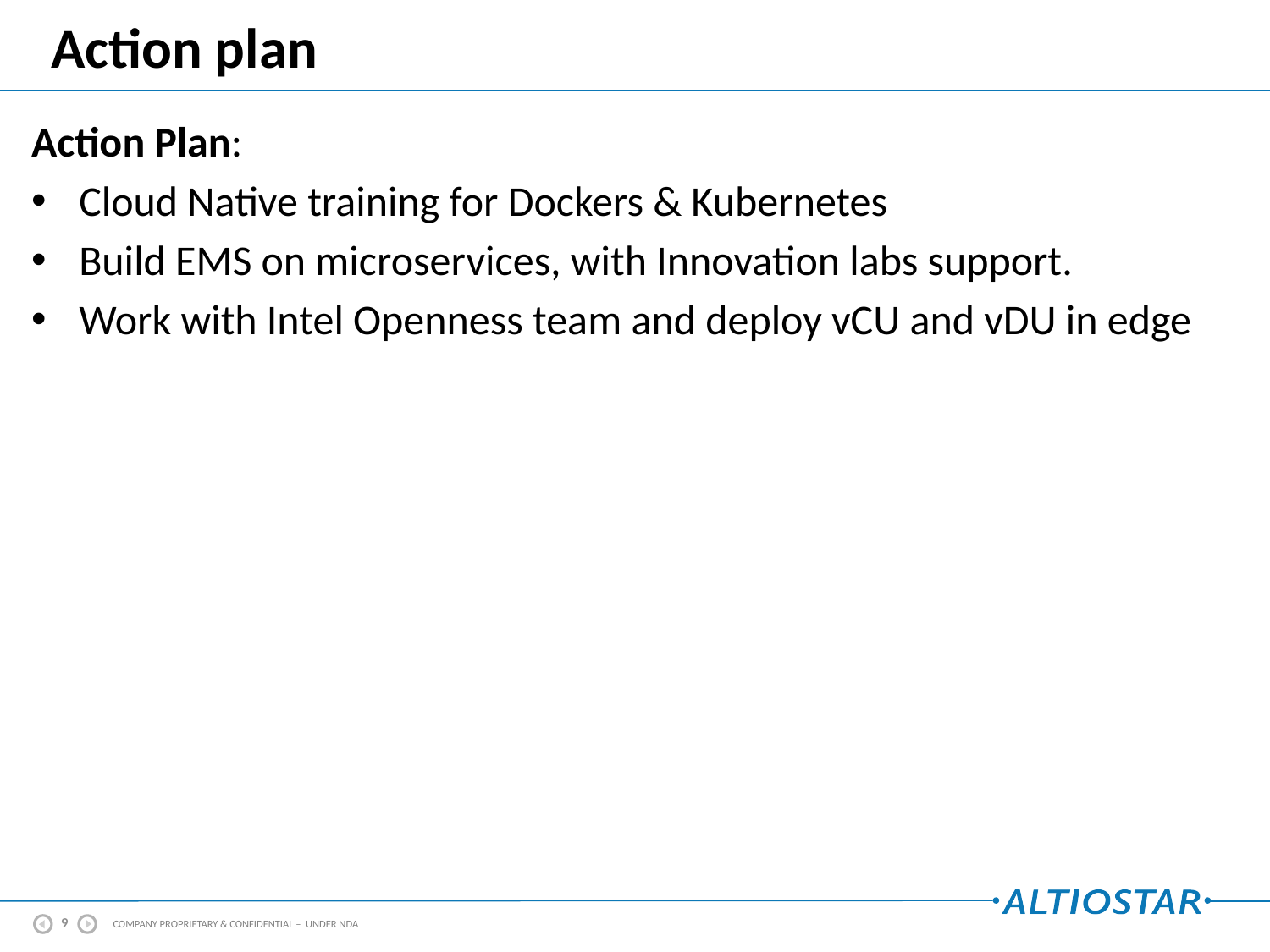

# Action plan
Action Plan:
Cloud Native training for Dockers & Kubernetes
Build EMS on microservices, with Innovation labs support.
Work with Intel Openness team and deploy vCU and vDU in edge

9